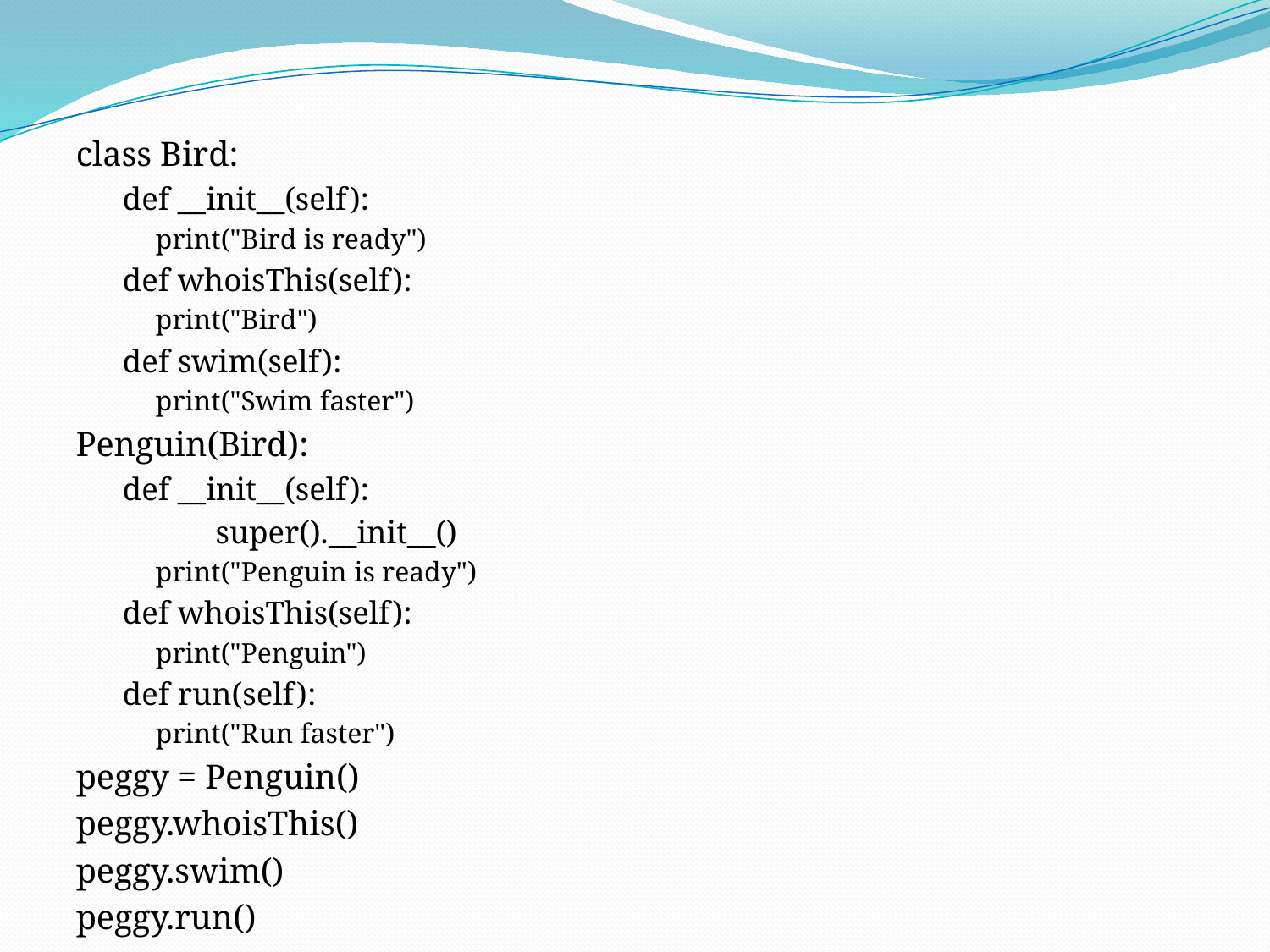

class Bird:
def __init__(self):
print("Bird is ready")
def whoisThis(self):
print("Bird")
def swim(self):
print("Swim faster")
Penguin(Bird):
def __init__(self):
 	super().__init__()
print("Penguin is ready")
def whoisThis(self):
print("Penguin")
def run(self):
print("Run faster")
peggy = Penguin()
peggy.whoisThis()
peggy.swim()
peggy.run()